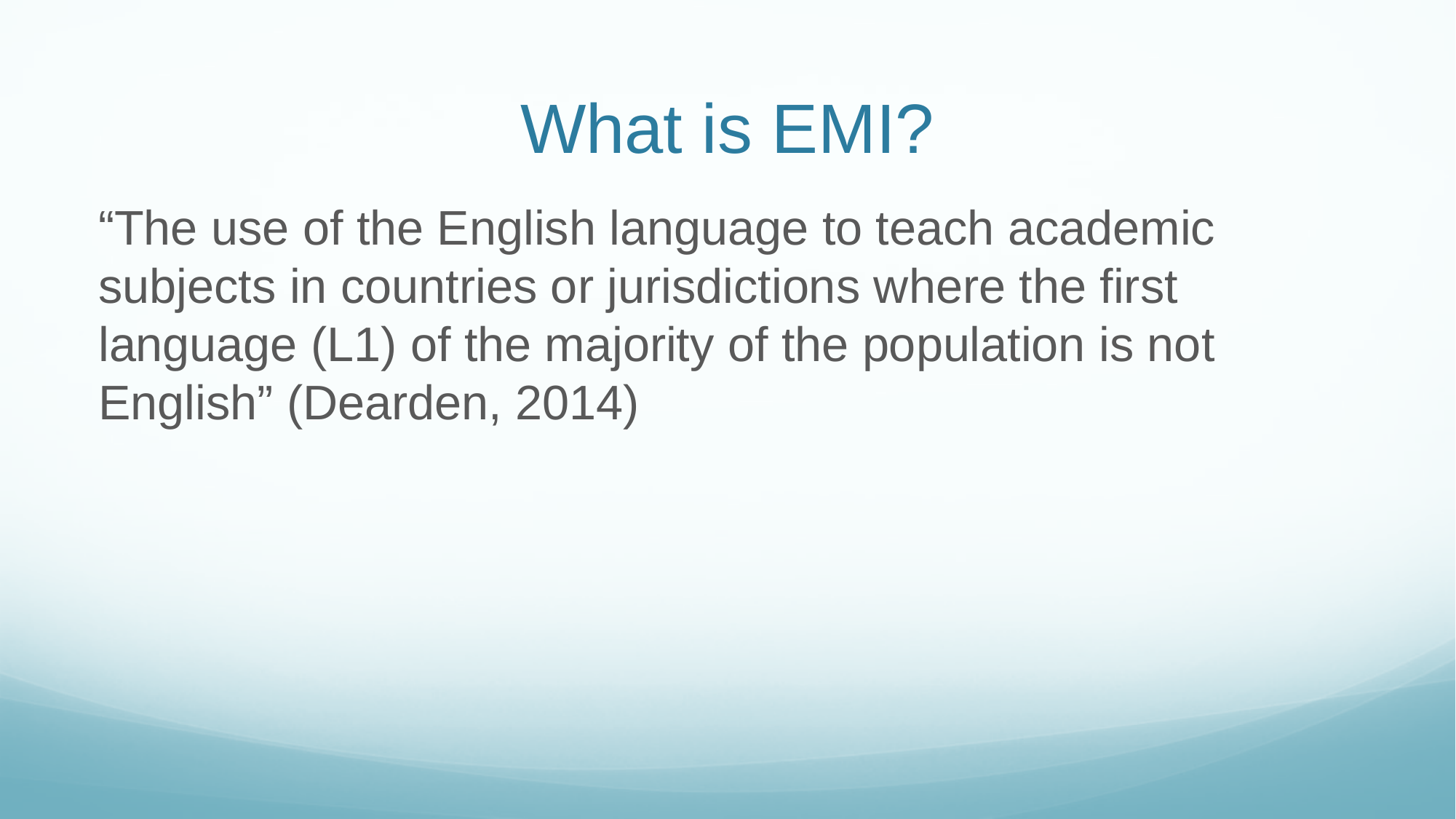

# What is EMI?
“The use of the English language to teach academic subjects in countries or jurisdictions where the first language (L1) of the majority of the population is not English” (Dearden, 2014)